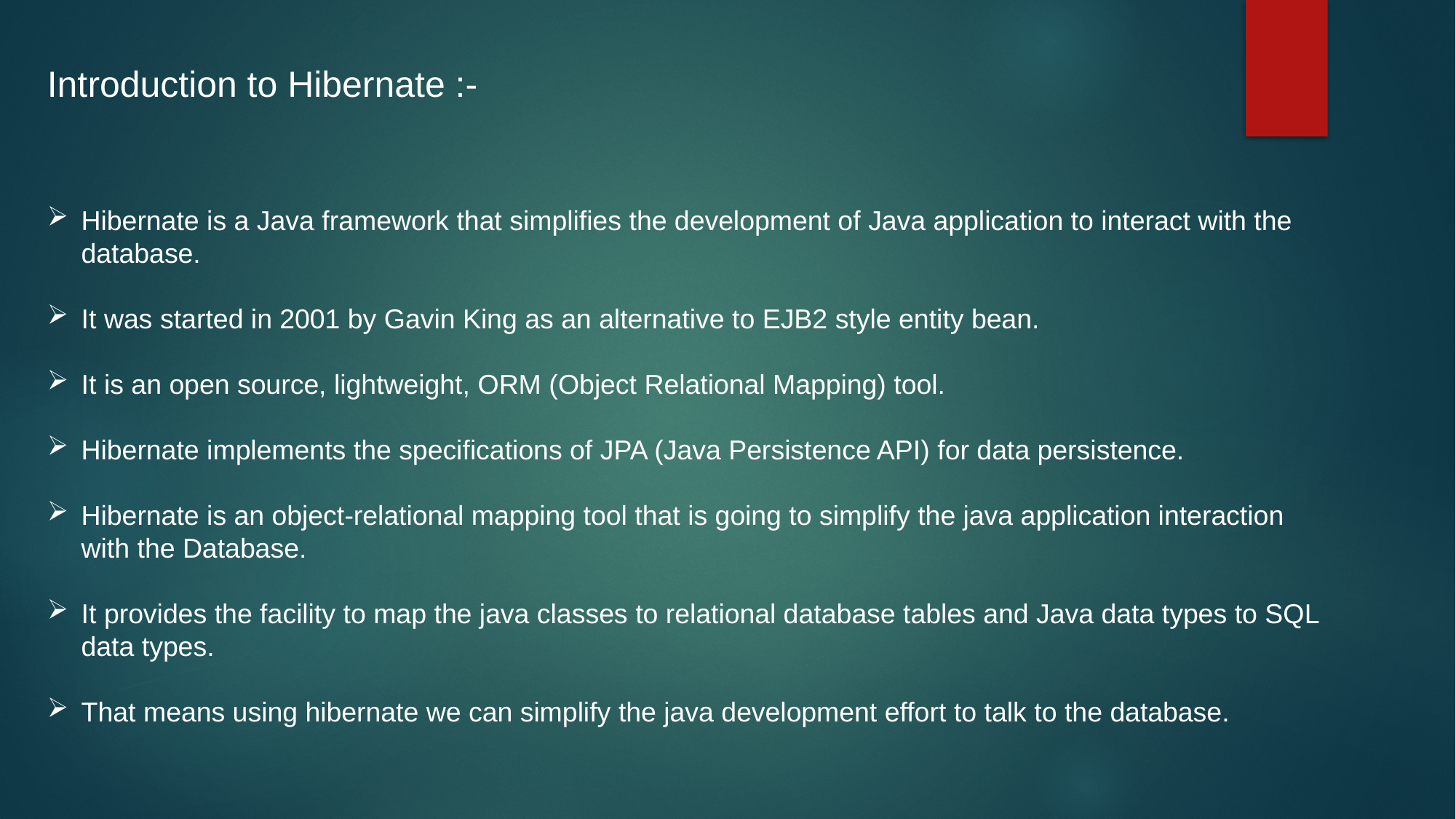

Introduction to Hibernate :-

Hibernate is a Java framework that simplifies the development of Java application to interact with the database.

It was started in 2001 by Gavin King as an alternative to EJB2 style entity bean.

It is an open source, lightweight, ORM (Object Relational Mapping) tool.

Hibernate implements the specifications of JPA (Java Persistence API) for data persistence.

Hibernate is an object-relational mapping tool that is going to simplify the java application interaction with the Database.

It provides the facility to map the java classes to relational database tables and Java data types to SQL data types.

That means using hibernate we can simplify the java development effort to talk to the database.